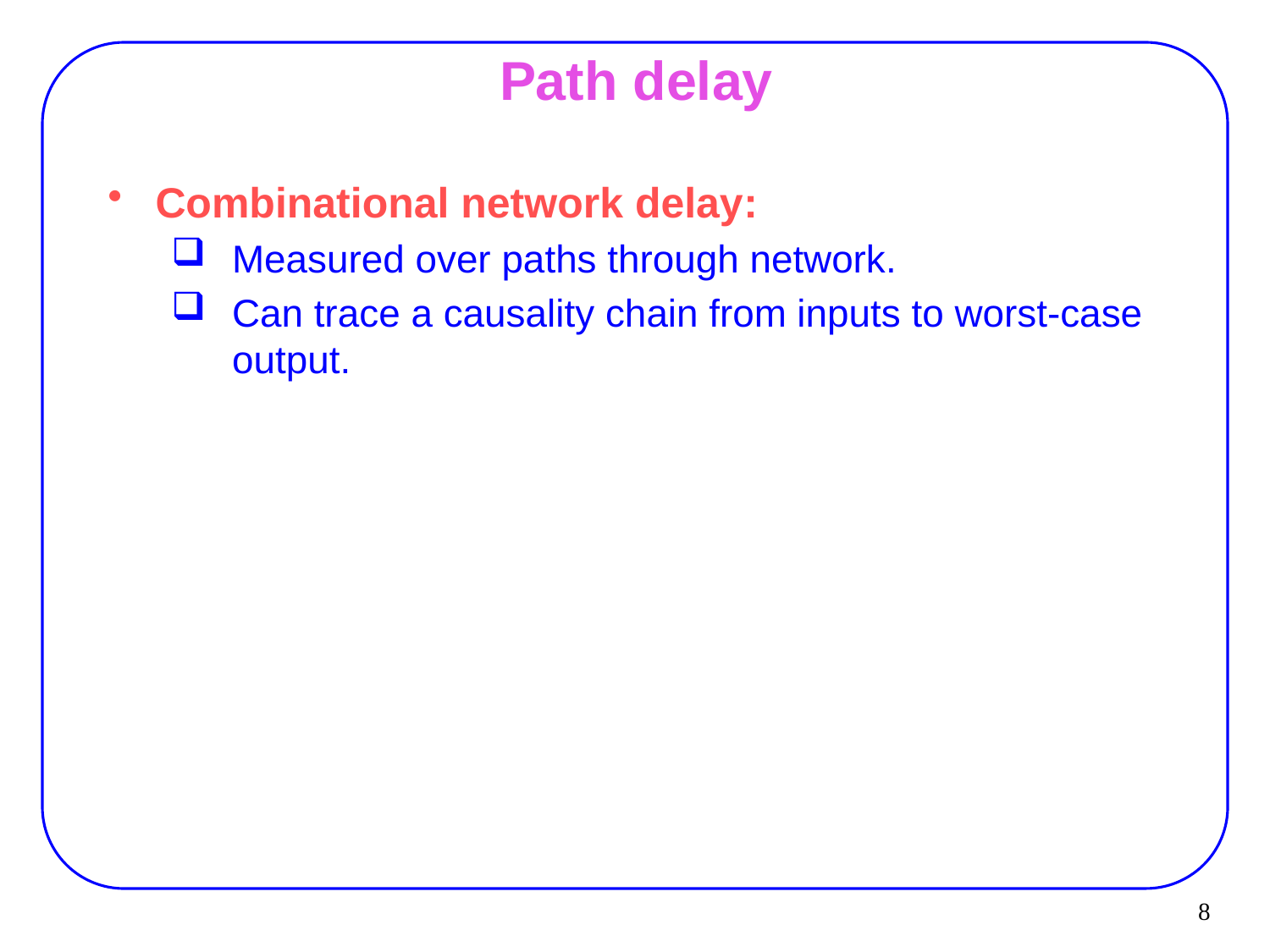

مرتضي صاحب الزماني
8
# Path delay
Combinational network delay:
Measured over paths through network.
Can trace a causality chain from inputs to worst-case output.